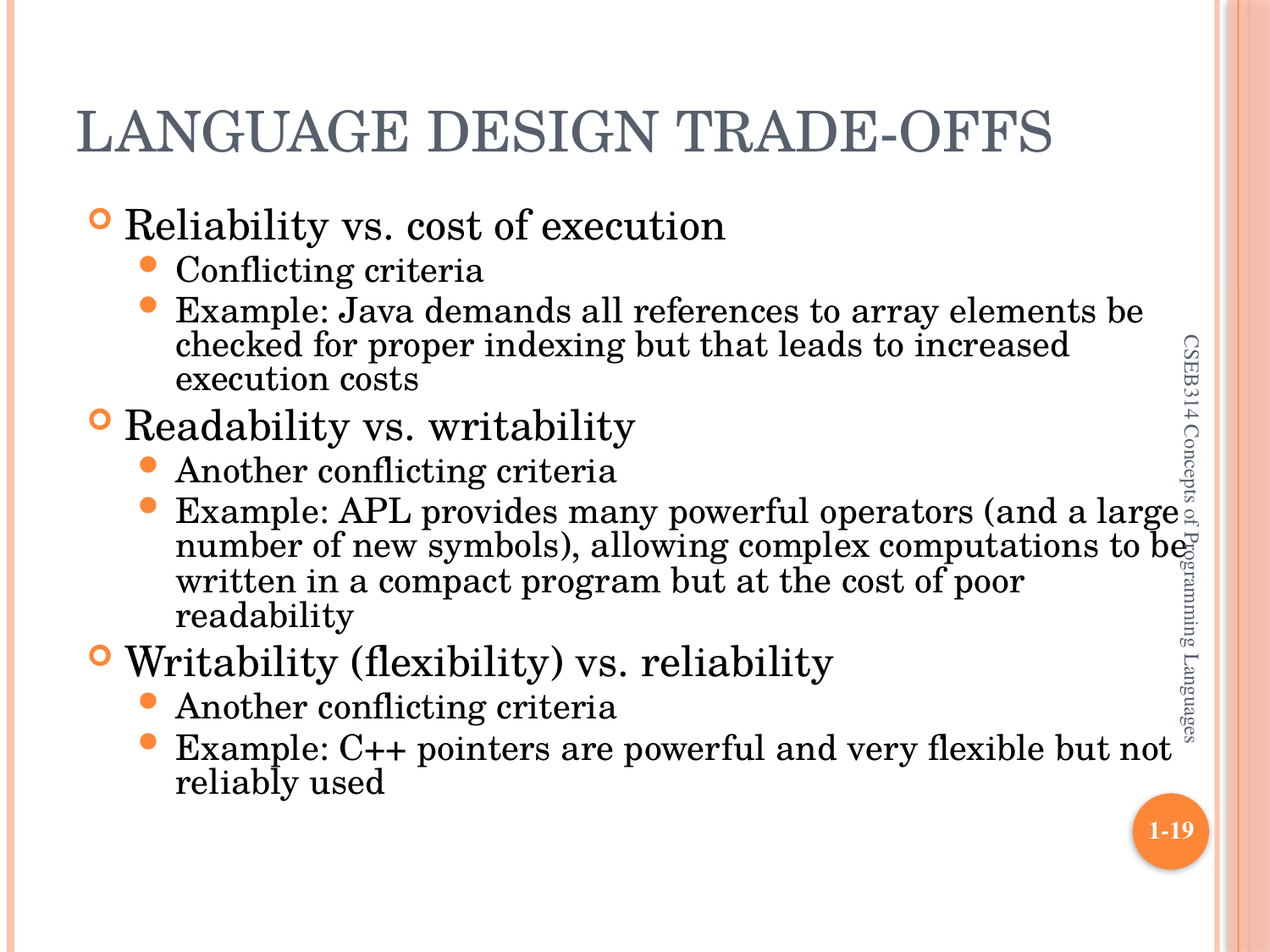

# Language Design Trade-Offs
Reliability vs. cost of execution
Conflicting criteria
Example: Java demands all references to array elements be checked for proper indexing but that leads to increased execution costs
Readability vs. writability
Another conflicting criteria
Example: APL provides many powerful operators (and a large number of new symbols), allowing complex computations to be written in a compact program but at the cost of poor readability
Writability (flexibility) vs. reliability
Another conflicting criteria
Example: C++ pointers are powerful and very flexible but not reliably used
CSEB314 Concepts of Programming Languages
1-19